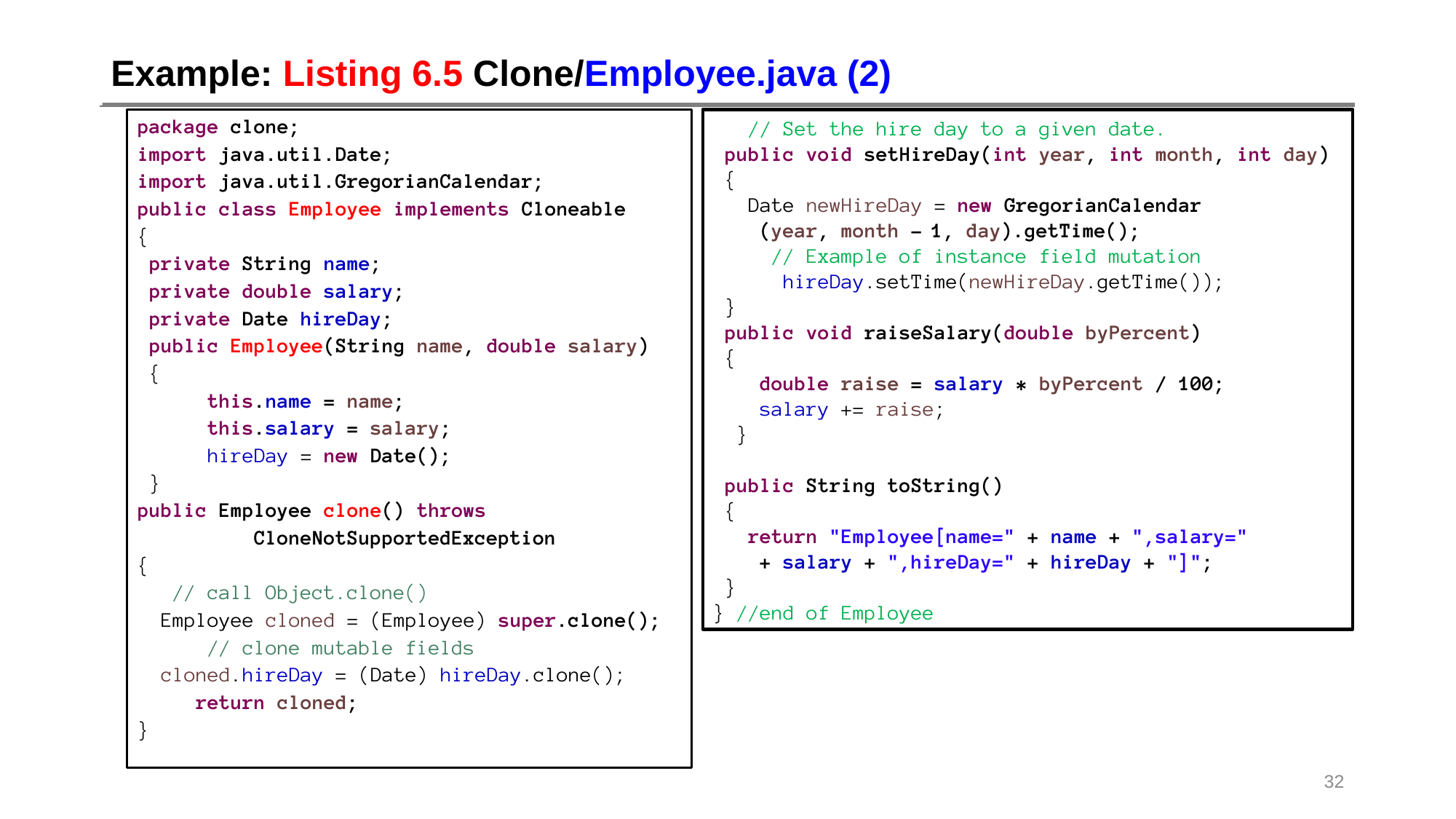

# Example: Listing 6.5 Clone/Employee.java (2)
   // Set the hire day to a given date.
 public void setHireDay(int year, int month, int day)
 {
   Date newHireDay = new GregorianCalendar
    (year, month -	1, day).getTime();
     // Example of instance field mutation
      hireDay.setTime(newHireDay.getTime());
 }
 public void raiseSalary(double byPercent)
 {
    double raise = salary * byPercent / 100;
    salary += raise;
  }

 public String toString()
 {
   return "Employee[name=" + name + ",salary="
    + salary + ",hireDay=" + hireDay + "]";
 }
} //end of Employee
package clone;
import java.util.Date;
import java.util.GregorianCalendar;
public class Employee implements Cloneable
{
 private String name;
 private double salary;
 private Date hireDay;
 public Employee(String name, double salary)
 {
      this.name = name;
      this.salary = salary;
      hireDay = new Date();
 }
public Employee clone() throws
          CloneNotSupportedException
{
   // call Object.clone()
  Employee cloned = (Employee) super.clone();
      // clone mutable fields
  cloned.hireDay = (Date) hireDay.clone();
     return cloned;
}

32